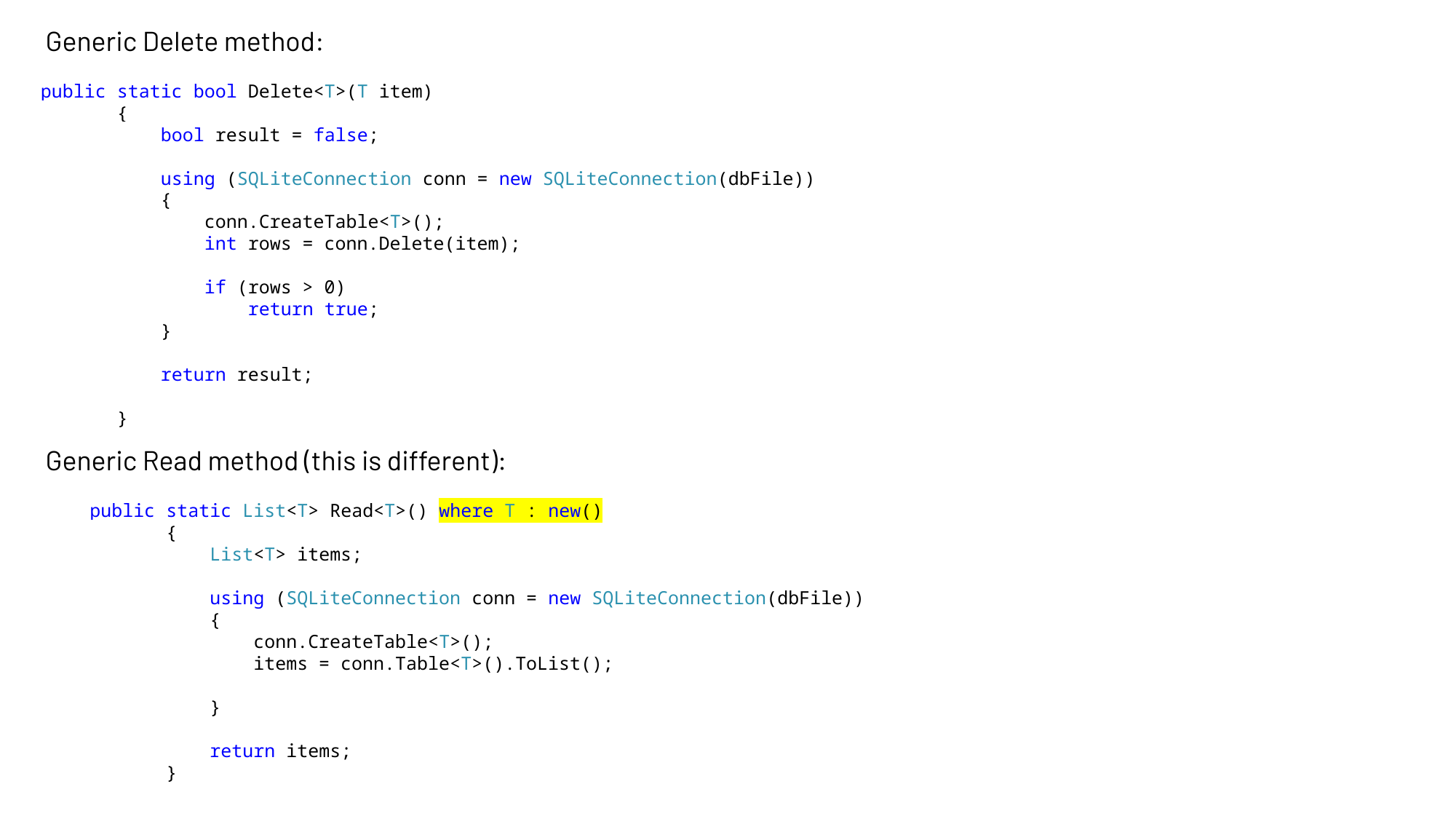

Generic Delete method:
 public static bool Delete<T>(T item)
        {
            bool result = false;

            using (SQLiteConnection conn = new SQLiteConnection(dbFile))
            {
                conn.CreateTable<T>();
                int rows = conn.Delete(item);

                if (rows > 0)
                    return true;
            }

            return result;

        }
Generic Read method (this is different):
 public static List<T> Read<T>() where T : new()
        {
            List<T> items;

            using (SQLiteConnection conn = new SQLiteConnection(dbFile))
            {
                conn.CreateTable<T>();
                items = conn.Table<T>().ToList();

            }

            return items;
        }